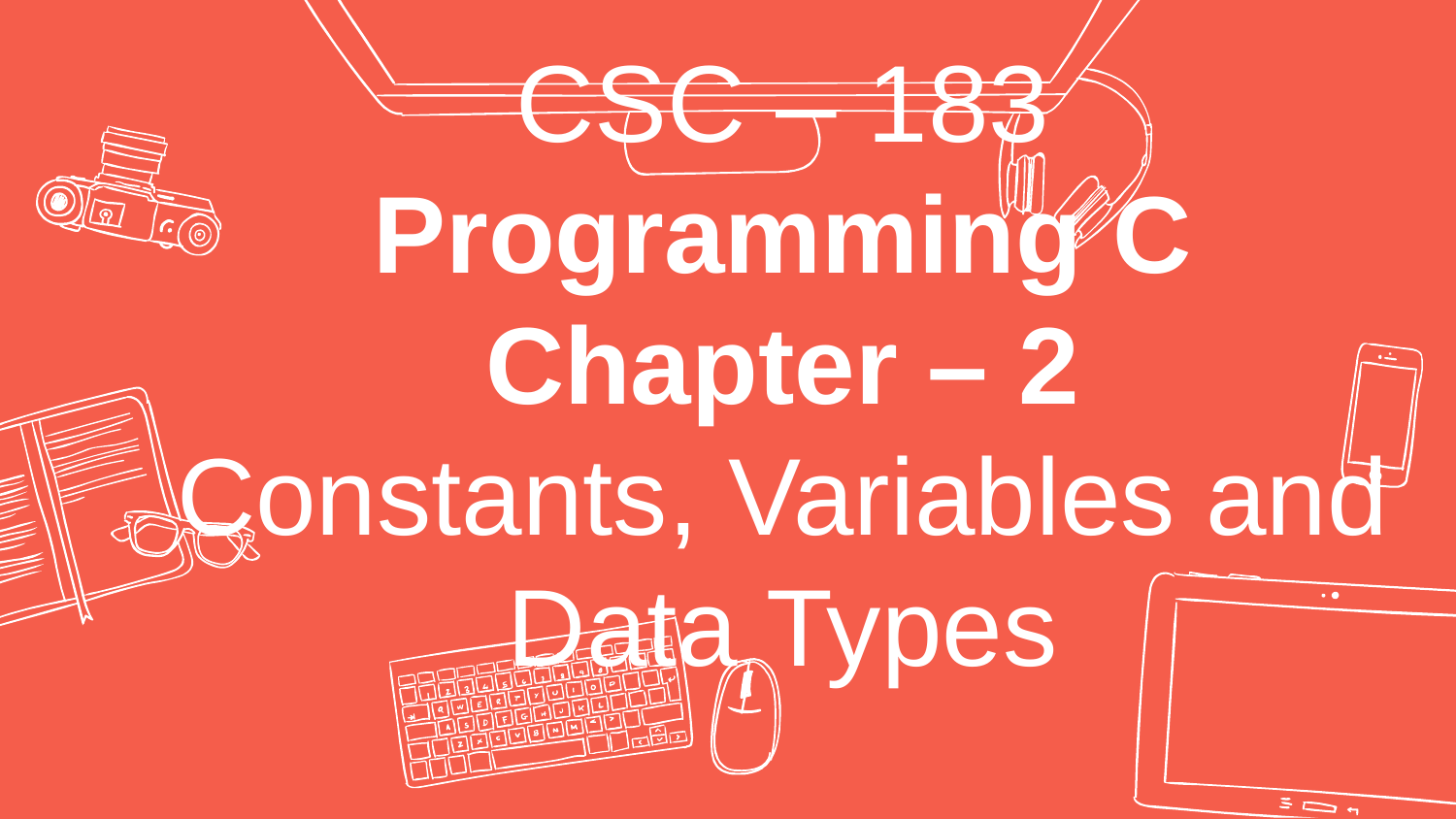

# CSC – 183 Programming C Chapter – 2 Constants, Variables and Data Types